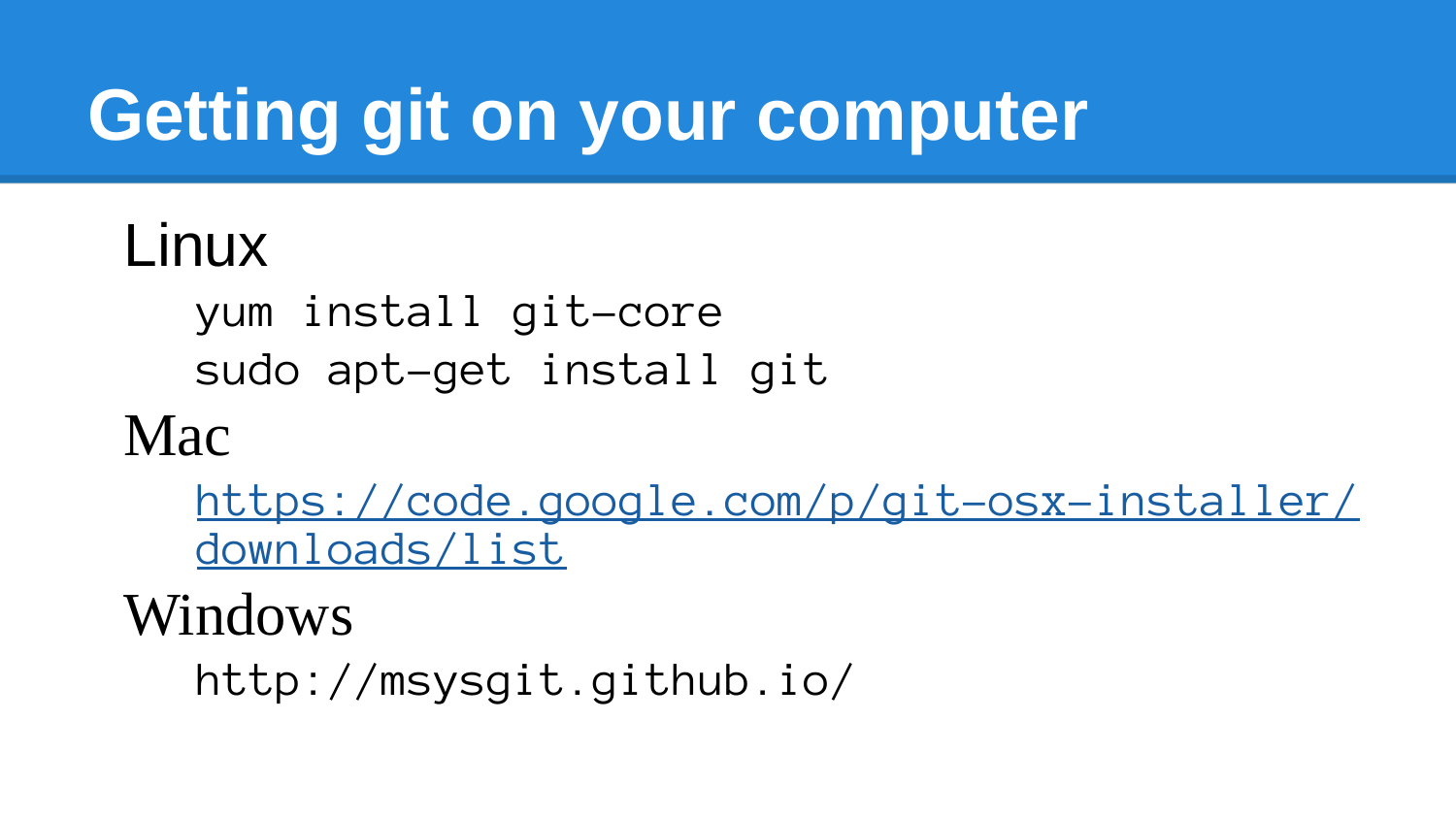

# Getting git on your computer
Linux
yum install git-core
sudo apt-get install git
Mac
https://code.google.com/p/git-osx-installer/downloads/list
Windows
http://msysgit.github.io/